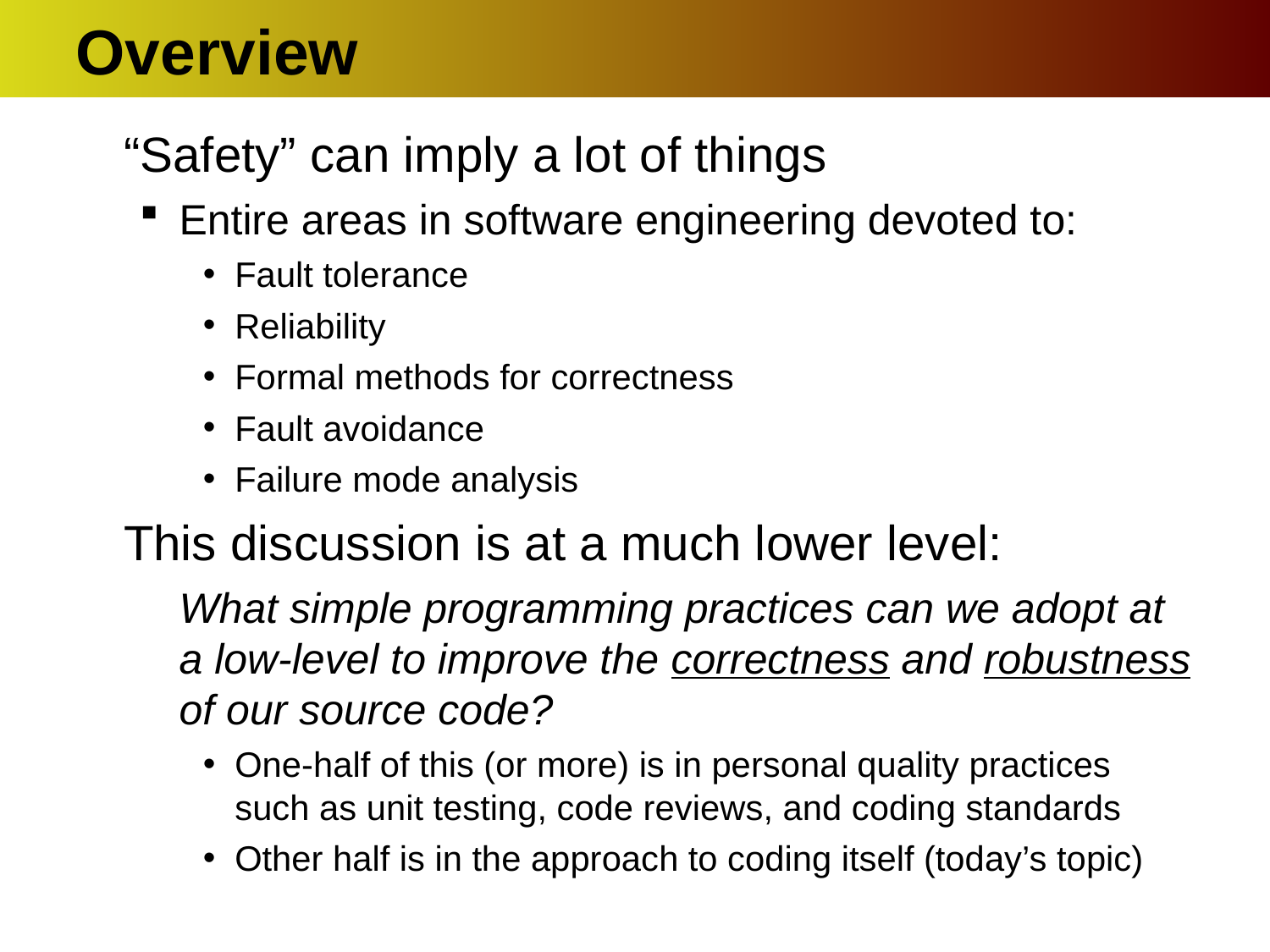

# Overview
“Safety” can imply a lot of things
Entire areas in software engineering devoted to:
Fault tolerance
Reliability
Formal methods for correctness
Fault avoidance
Failure mode analysis
This discussion is at a much lower level:
What simple programming practices can we adopt at a low-level to improve the correctness and robustness of our source code?
One-half of this (or more) is in personal quality practices such as unit testing, code reviews, and coding standards
Other half is in the approach to coding itself (today’s topic)